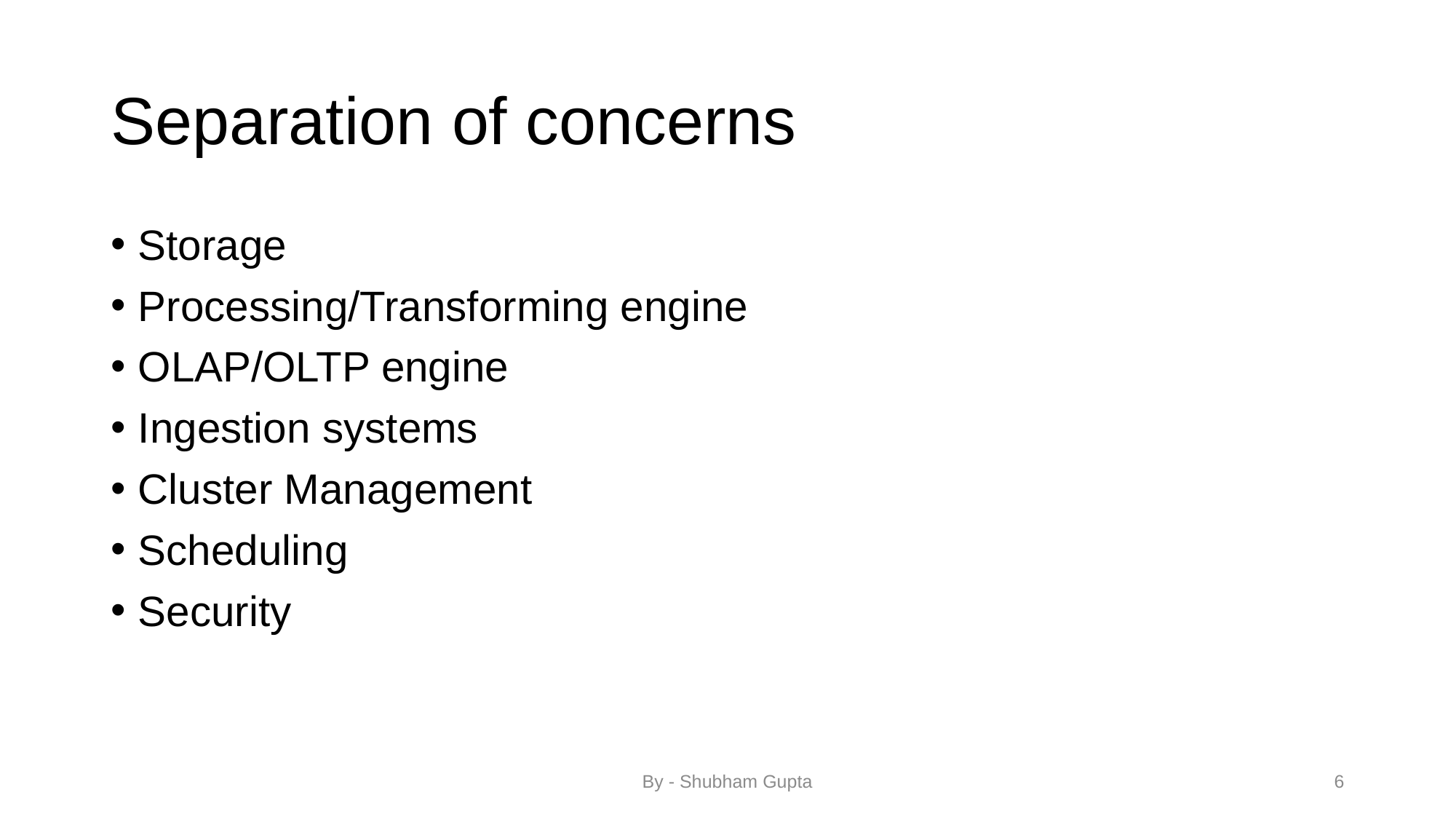

# Separation of concerns
Storage
Processing/Transforming engine
OLAP/OLTP engine
Ingestion systems
Cluster Management
Scheduling
Security

By - Shubham Gupta
6